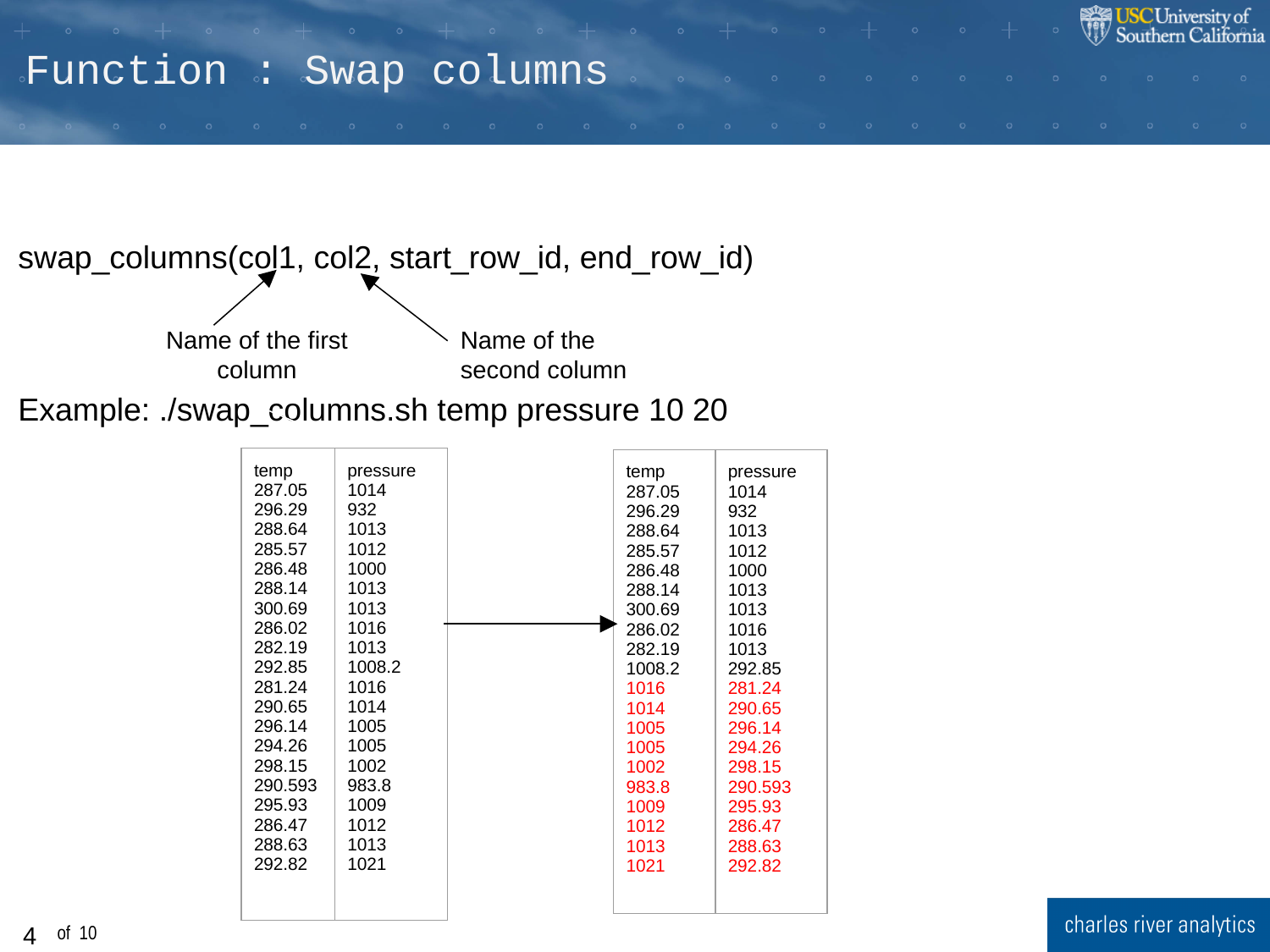

Function : Swap columns

swap_columns(col1, col2, start_row_id, end_row_id)

Example: ./swap_columns.sh temp pressure 10 20

Name of the first column
Name of the second column
| temp 287.05 296.29 288.64 285.57 286.48 288.14 300.69 286.02 282.19 292.85 281.24 290.65 296.14 294.26 298.15 290.593 295.93 286.47 288.63 292.82 | pressure 1014 932 1013 1012 1000 1013 1013 1016 1013 1008.2 1016 1014 1005 1005 1002 983.8 1009 1012 1013 1021 |
| --- | --- |
| temp 287.05 296.29 288.64 285.57 286.48 288.14 300.69 286.02 282.19 1008.2 1016 1014 1005 1005 1002 983.8 1009 1012 1013 1021 | pressure 1014 932 1013 1012 1000 1013 1013 1016 1013 292.85 281.24 290.65 296.14 294.26 298.15 290.593 295.93 286.47 288.63 292.82 |
| --- | --- |
4